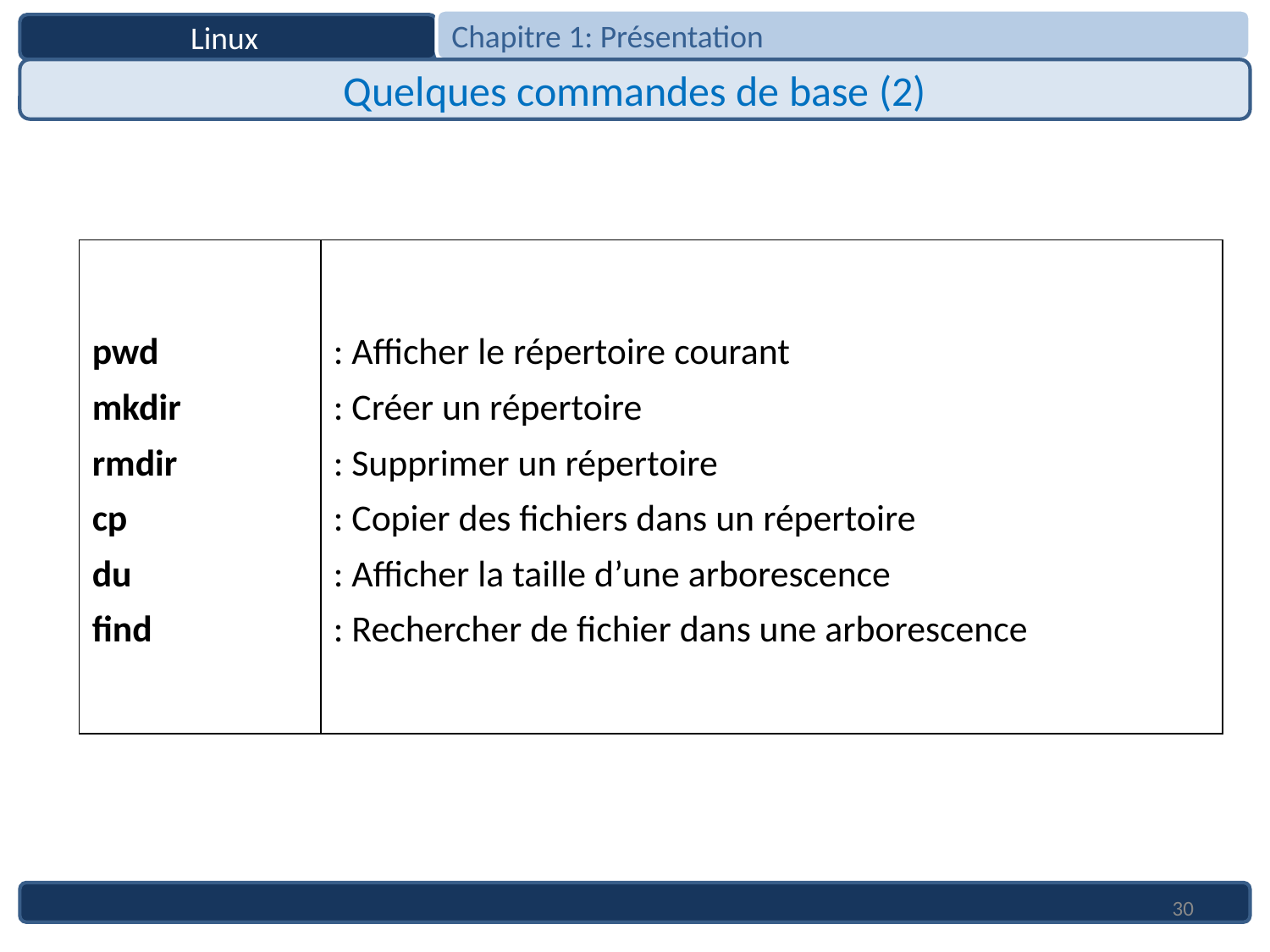

Chapitre 1: Présentation
Linux
Quelques commandes de base (2)
| pwd mkdir rmdir cp du find | : Afficher le répertoire courant : Créer un répertoire : Supprimer un répertoire : Copier des fichiers dans un répertoire : Afficher la taille d’une arborescence : Rechercher de fichier dans une arborescence |
| --- | --- |
30